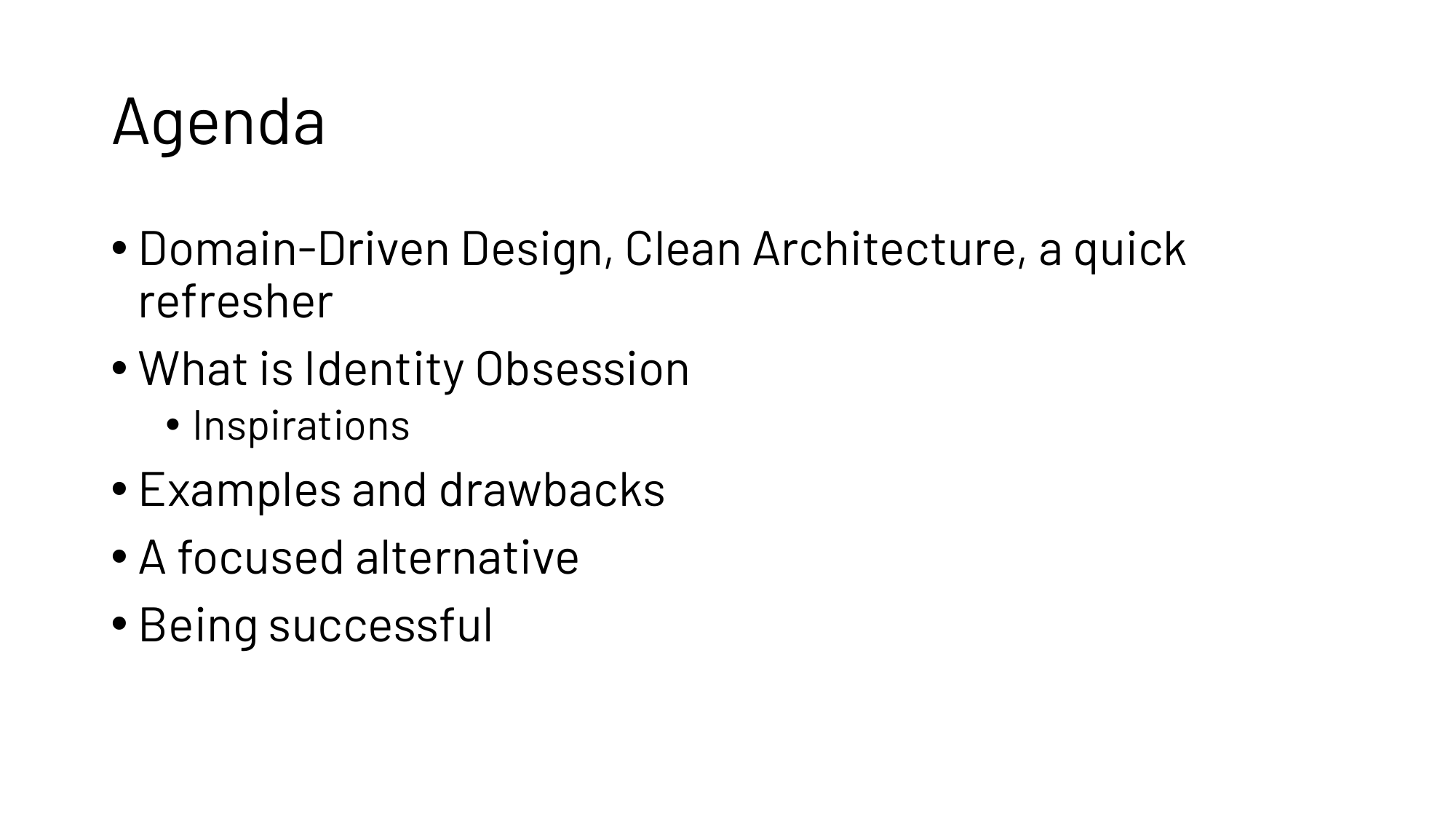

# Agenda
Domain-Driven Design, Clean Architecture, a quick refresher
What is Identity Obsession
Inspirations
Examples and drawbacks
A focused alternative
Being successful